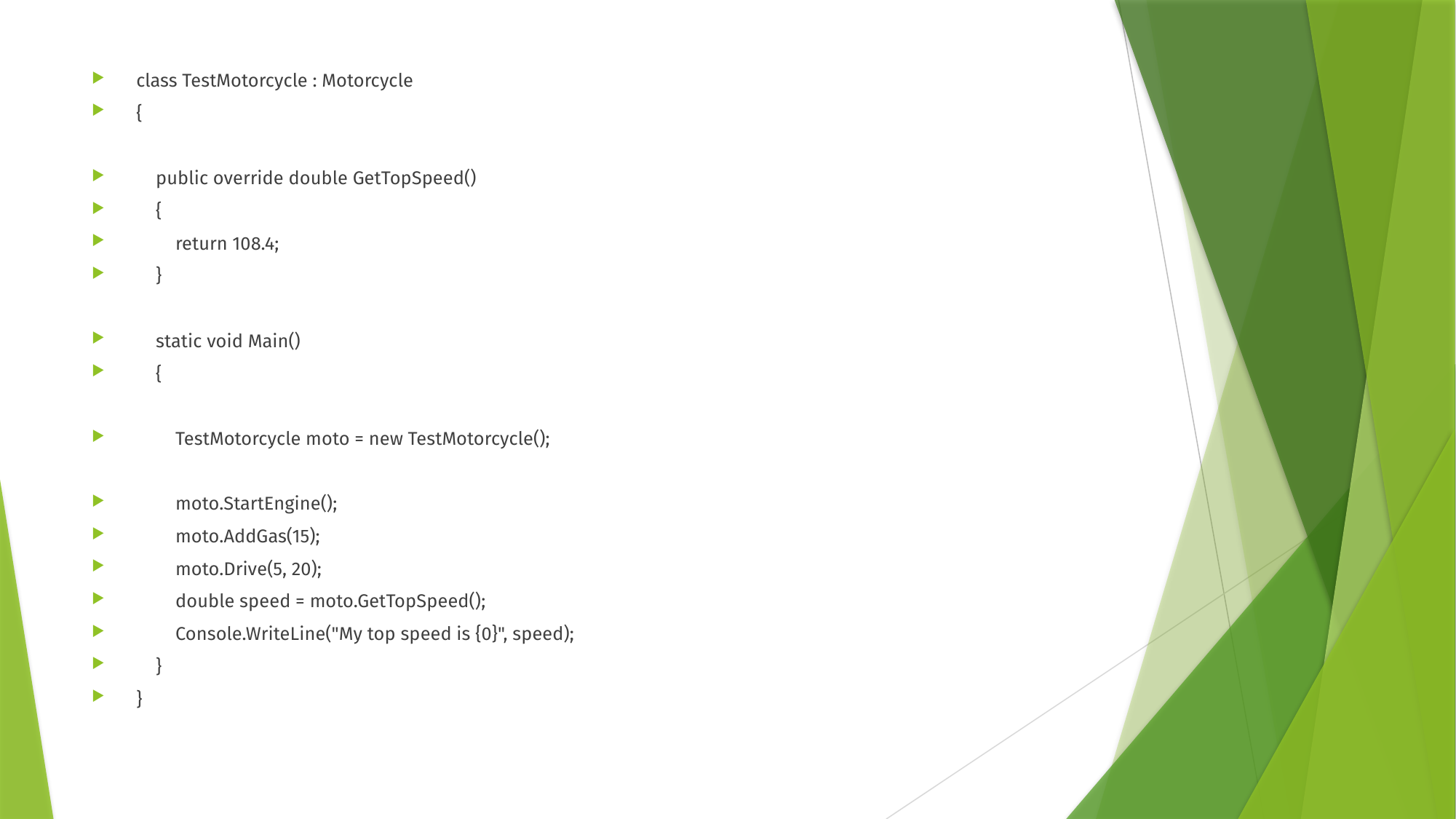

class TestMotorcycle : Motorcycle
{

    public override double GetTopSpeed()
    {
        return 108.4;
    }

    static void Main()
    {

        TestMotorcycle moto = new TestMotorcycle();

        moto.StartEngine();
        moto.AddGas(15);
        moto.Drive(5, 20);
        double speed = moto.GetTopSpeed();
        Console.WriteLine("My top speed is {0}", speed);
    }
}